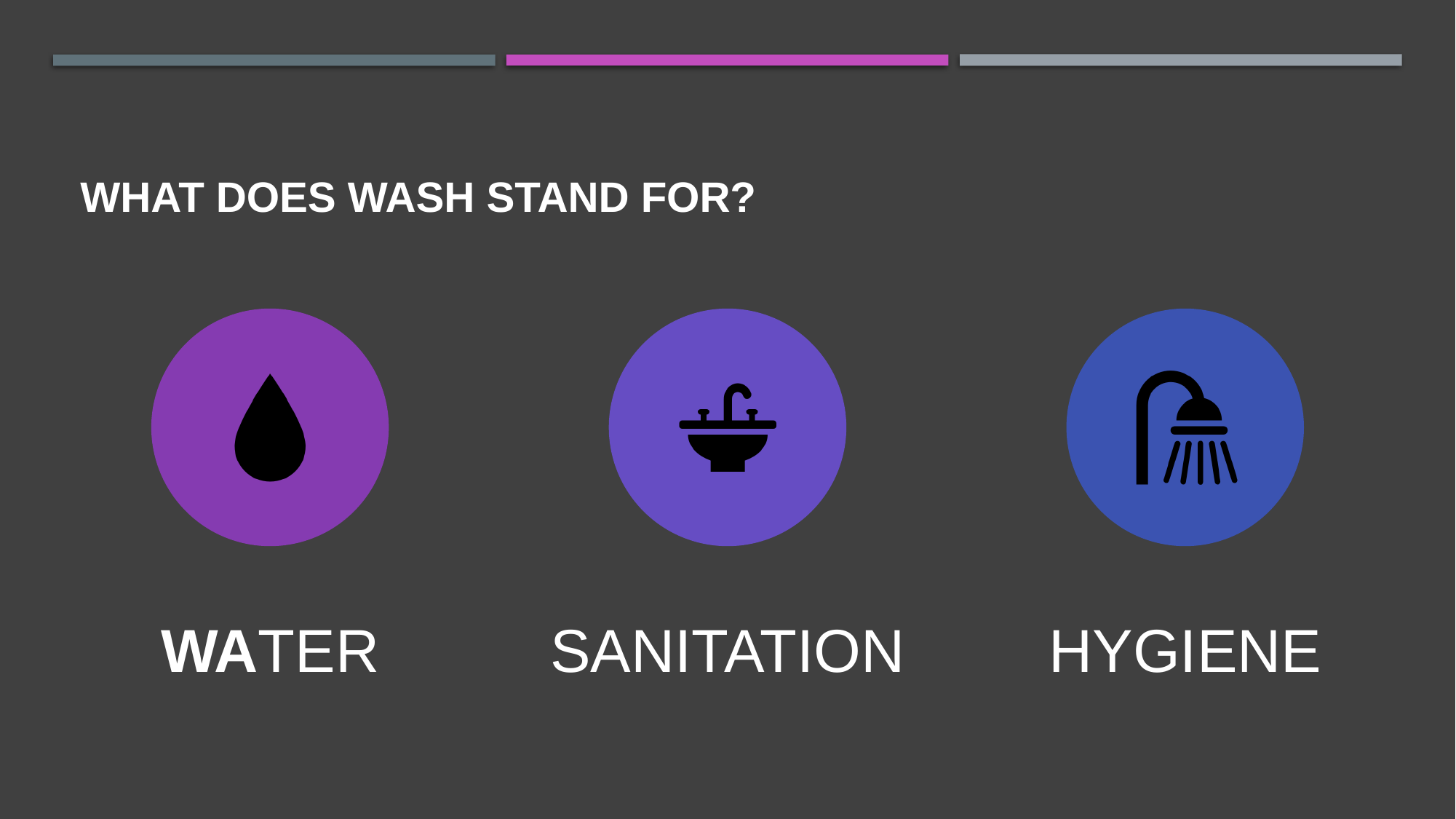

# What does wash stand for?
WAter
Sanitation
Hygiene